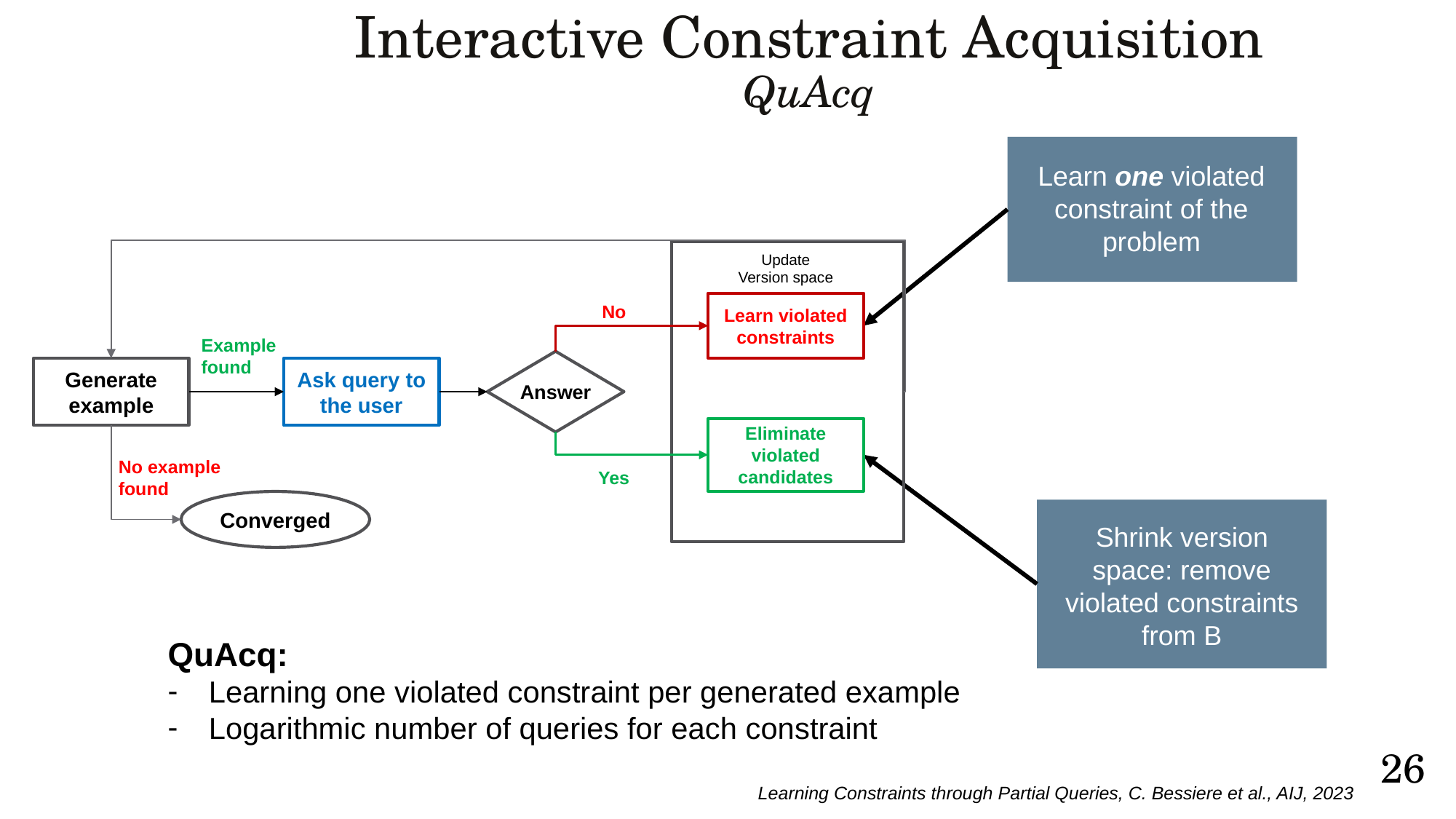

# Interactive Constraint Acquisition QuAcq

Learn one violated constraint of the problem

Update
Version space
Learn violated constraints
No
Example
found
Answer
Ask query to the user
Generate example
Eliminate violated candidates
No example
found
Shrink version space: remove violated constraints from B
Yes

Converged

QuAcq:
Learning one violated constraint per generated example
Logarithmic number of queries for each constraint
26
Learning Constraints through Partial Queries, C. Bessiere et al., AIJ, 2023